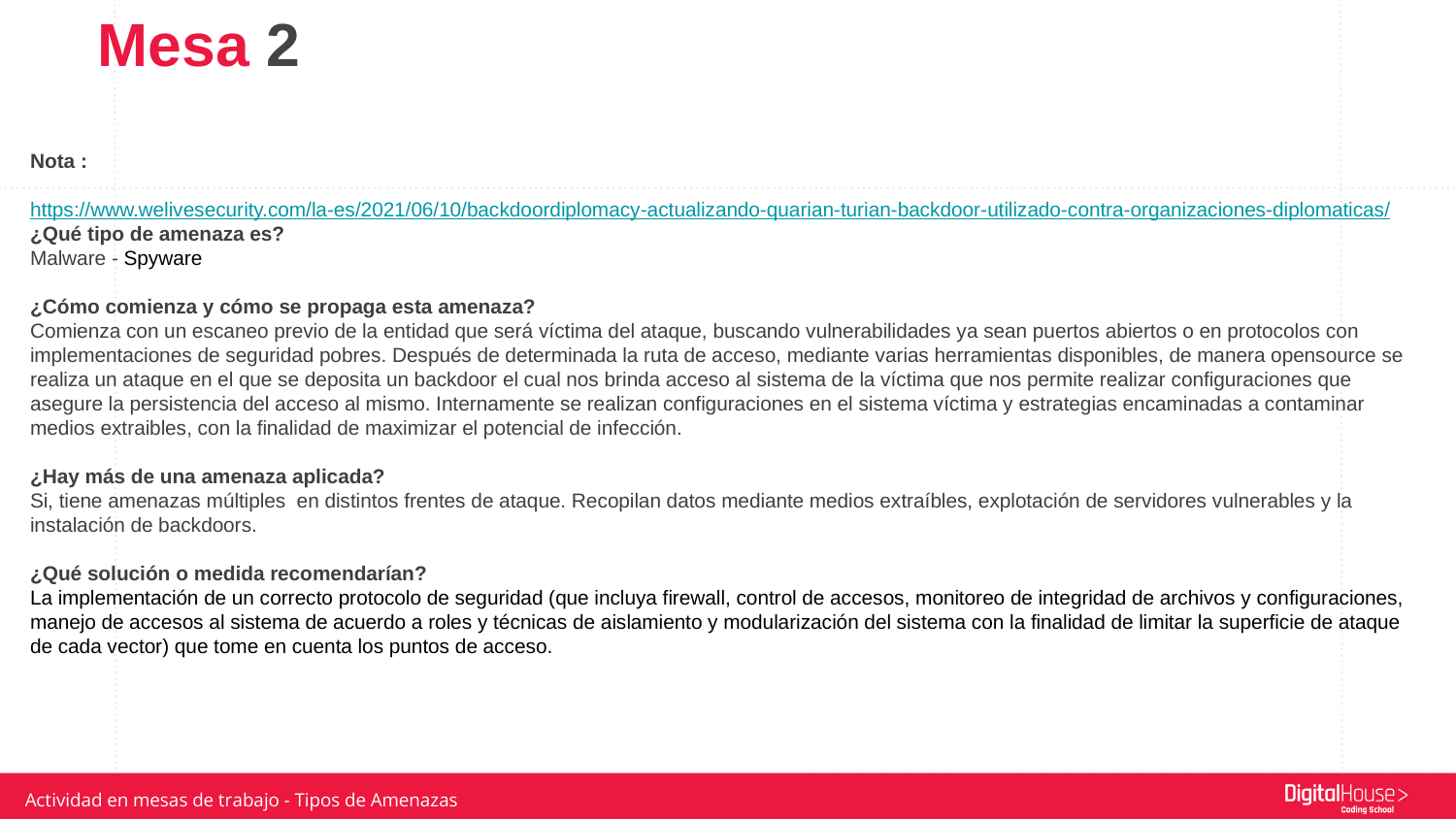

Mesa 2
Nota : https://www.welivesecurity.com/la-es/2021/06/10/backdoordiplomacy-actualizando-quarian-turian-backdoor-utilizado-contra-organizaciones-diplomaticas/
¿Qué tipo de amenaza es?
Malware - Spyware

¿Cómo comienza y cómo se propaga esta amenaza?
Comienza con un escaneo previo de la entidad que será víctima del ataque, buscando vulnerabilidades ya sean puertos abiertos o en protocolos con implementaciones de seguridad pobres. Después de determinada la ruta de acceso, mediante varias herramientas disponibles, de manera opensource se realiza un ataque en el que se deposita un backdoor el cual nos brinda acceso al sistema de la víctima que nos permite realizar configuraciones que asegure la persistencia del acceso al mismo. Internamente se realizan configuraciones en el sistema víctima y estrategias encaminadas a contaminar medios extraibles, con la finalidad de maximizar el potencial de infección.

¿Hay más de una amenaza aplicada?
Si, tiene amenazas múltiples  en distintos frentes de ataque. Recopilan datos mediante medios extraíbles, explotación de servidores vulnerables y la instalación de backdoors.

¿Qué solución o medida recomendarían?
La implementación de un correcto protocolo de seguridad (que incluya firewall, control de accesos, monitoreo de integridad de archivos y configuraciones, manejo de accesos al sistema de acuerdo a roles y técnicas de aislamiento y modularización del sistema con la finalidad de limitar la superficie de ataque de cada vector) que tome en cuenta los puntos de acceso.